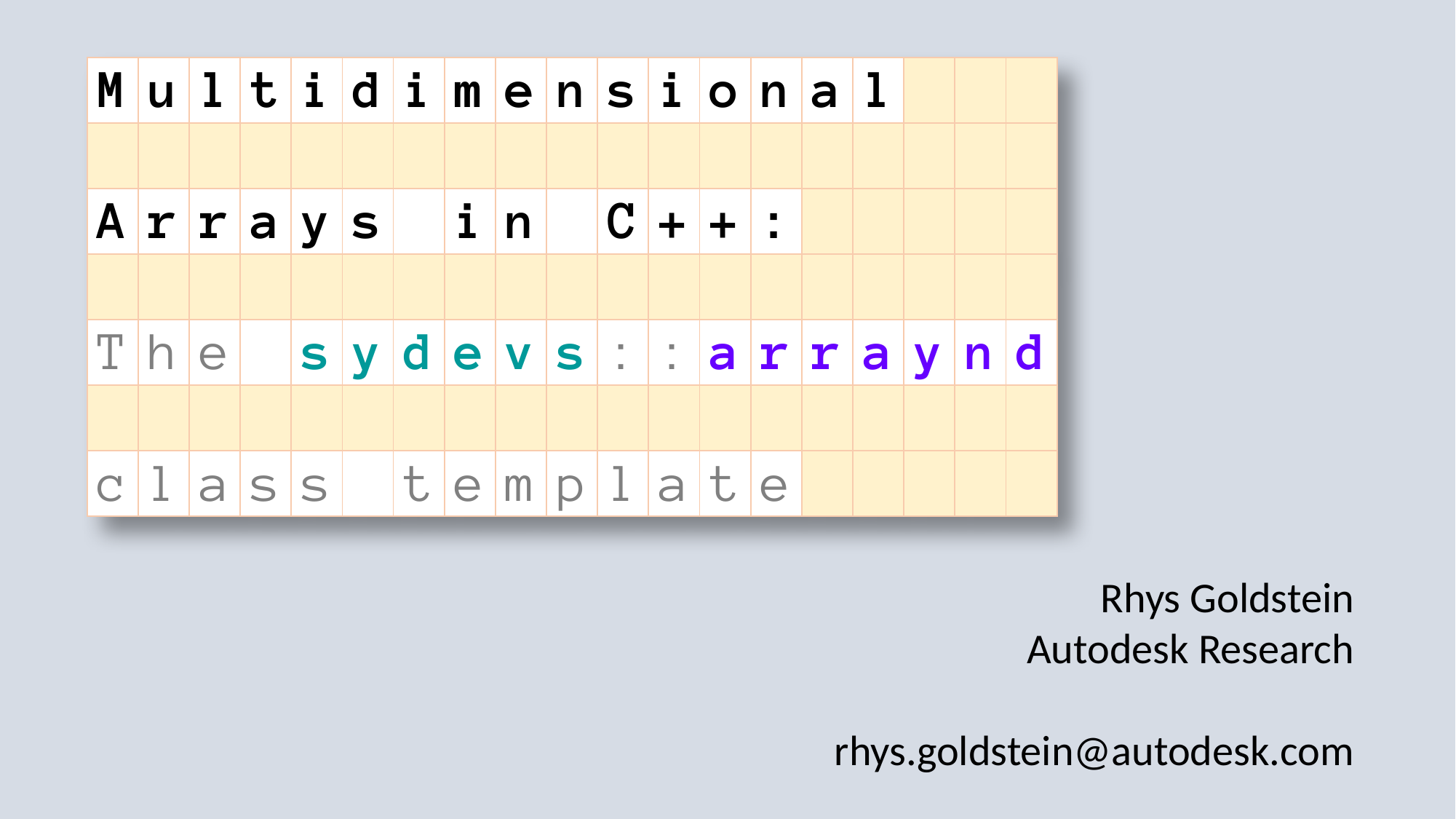

| M | u | l | t | i | d | i | m | e | n | s | i | o | n | a | l |  |  |  |
| --- | --- | --- | --- | --- | --- | --- | --- | --- | --- | --- | --- | --- | --- | --- | --- | --- | --- | --- |
|  |  |  |  |  |  |  |  |  |  |  |  |  |  |  |  |  |  |  |
| A | r | r | a | y | s |  | i | n |  | C | + | + | : |  |  |  |  |  |
|  |  |  |  |  |  |  |  |  |  |  |  |  |  |  |  |  |  |  |
| T | h | e |  | s | y | d | e | v | s | : | : | a | r | r | a | y | n | d |
|  |  |  |  |  |  |  |  |  |  |  |  |  |  |  |  |  |  |  |
| c | l | a | s | s |  | t | e | m | p | l | a | t | e |  |  |  |  |  |
Rhys Goldstein
Autodesk Research

rhys.goldstein@autodesk.com